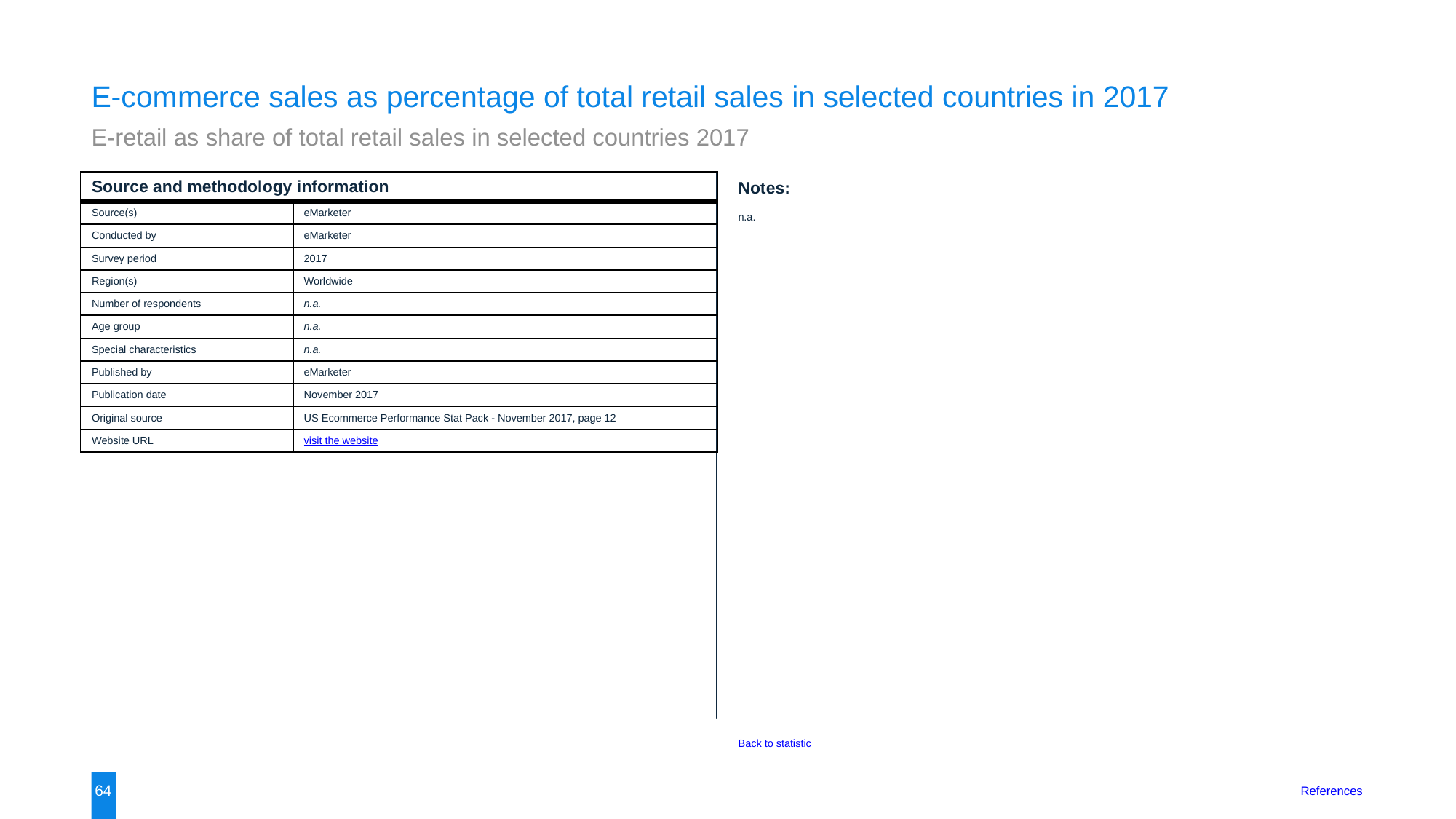

E-commerce sales as percentage of total retail sales in selected countries in 2017
E-retail as share of total retail sales in selected countries 2017
| Source and methodology information |  |
| --- | --- |
| Source(s) | eMarketer |
| Conducted by | eMarketer |
| Survey period | 2017 |
| Region(s) | Worldwide |
| Number of respondents | n.a. |
| Age group | n.a. |
| Special characteristics | n.a. |
| Published by | eMarketer |
| Publication date | November 2017 |
| Original source | US Ecommerce Performance Stat Pack - November 2017, page 12 |
| Website URL | visit the website |

Notes:

n.a.
Back to statistic

64
References